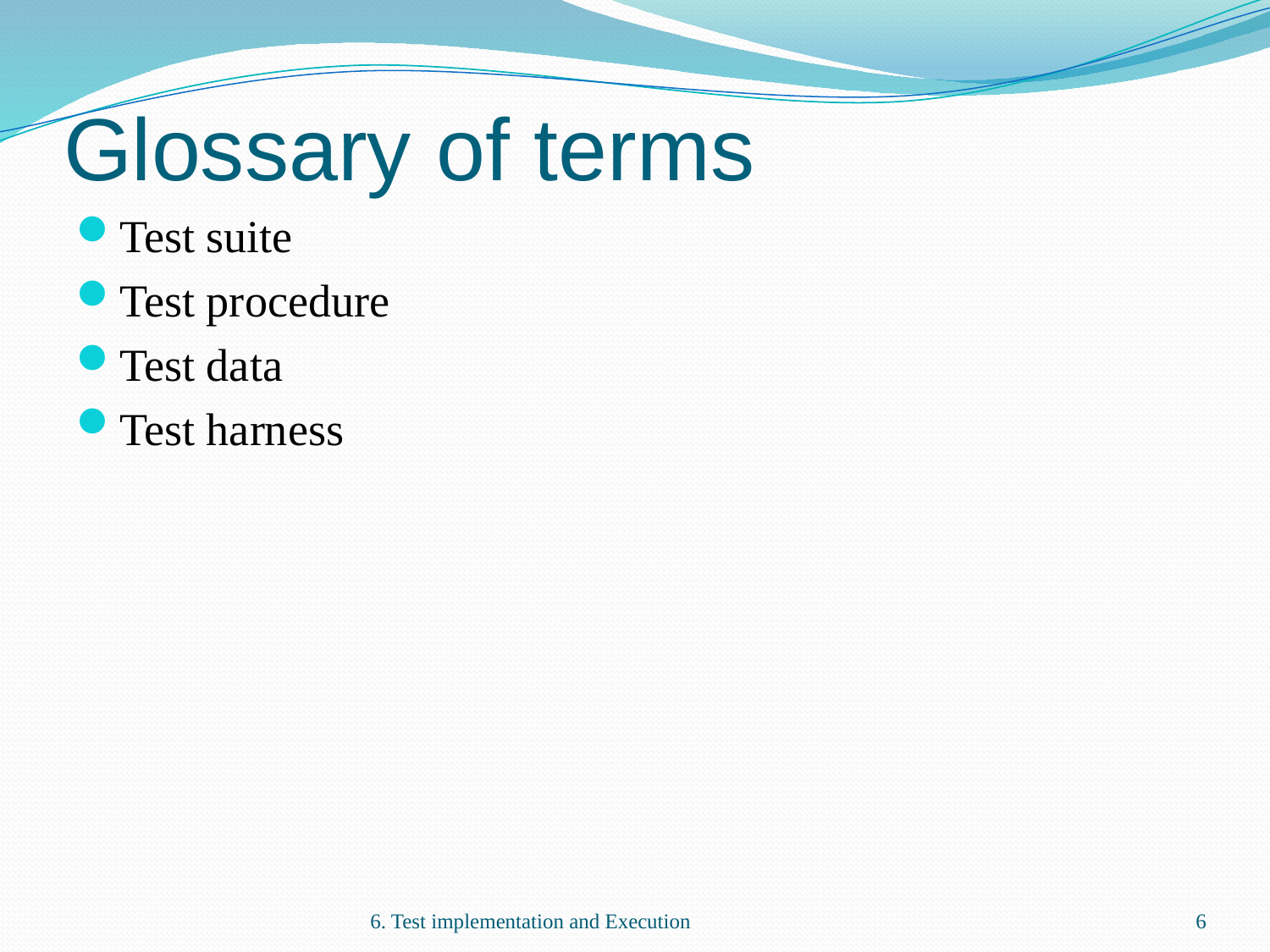

# Glossary of terms
Test suite
Test procedure
Test data
Test harness
6. Test implementation and Execution
6